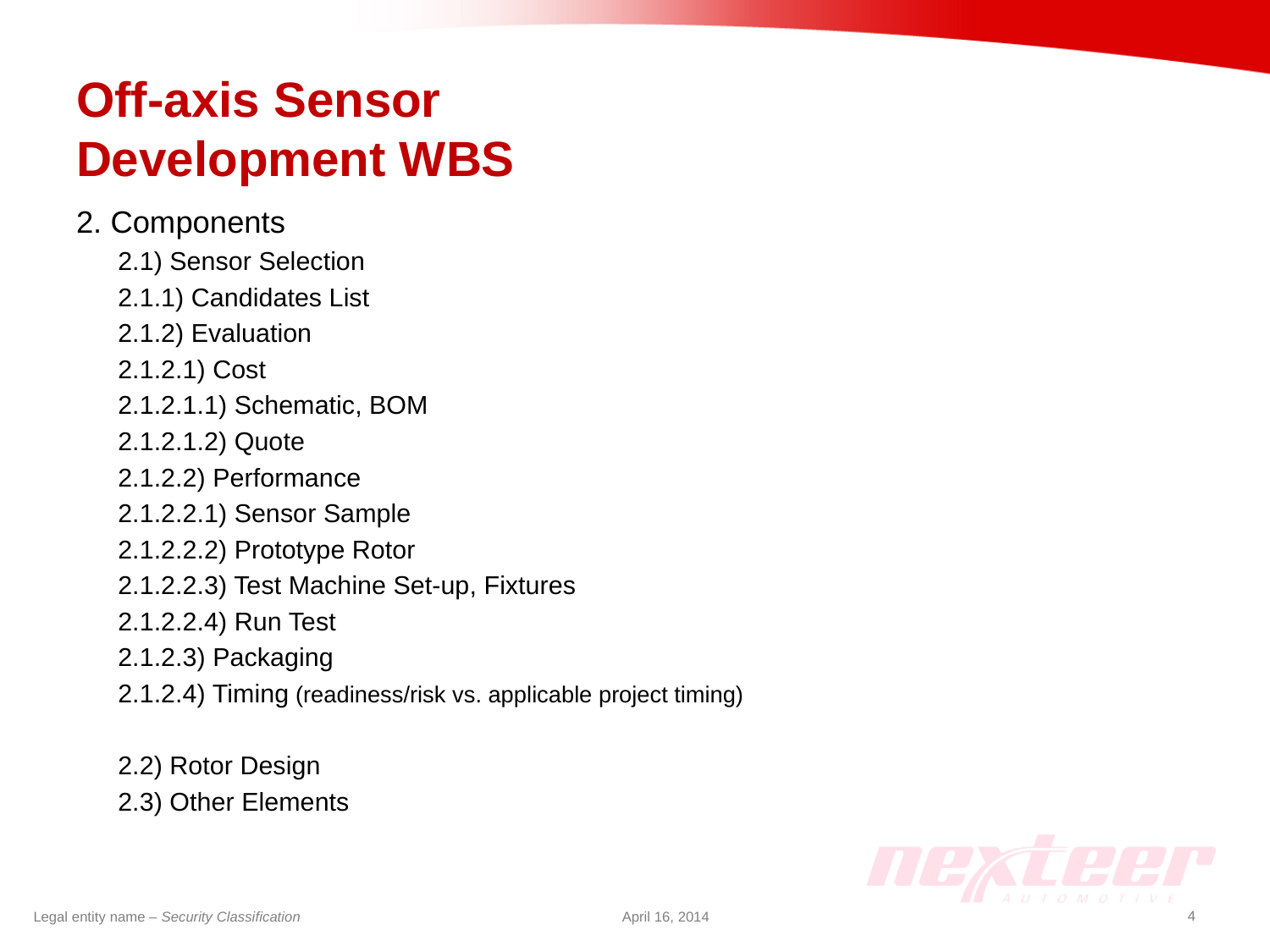

# Off-axis Sensor Development WBS
2. Components
2.1) Sensor Selection
	2.1.1) Candidates List
	2.1.2) Evaluation
		2.1.2.1) Cost
			2.1.2.1.1) Schematic, BOM
			2.1.2.1.2) Quote
		2.1.2.2) Performance
			2.1.2.2.1) Sensor Sample
			2.1.2.2.2) Prototype Rotor
			2.1.2.2.3) Test Machine Set-up, Fixtures
			2.1.2.2.4) Run Test
		2.1.2.3) Packaging
		2.1.2.4) Timing (readiness/risk vs. applicable project timing)

2.2) Rotor Design
2.3) Other Elements